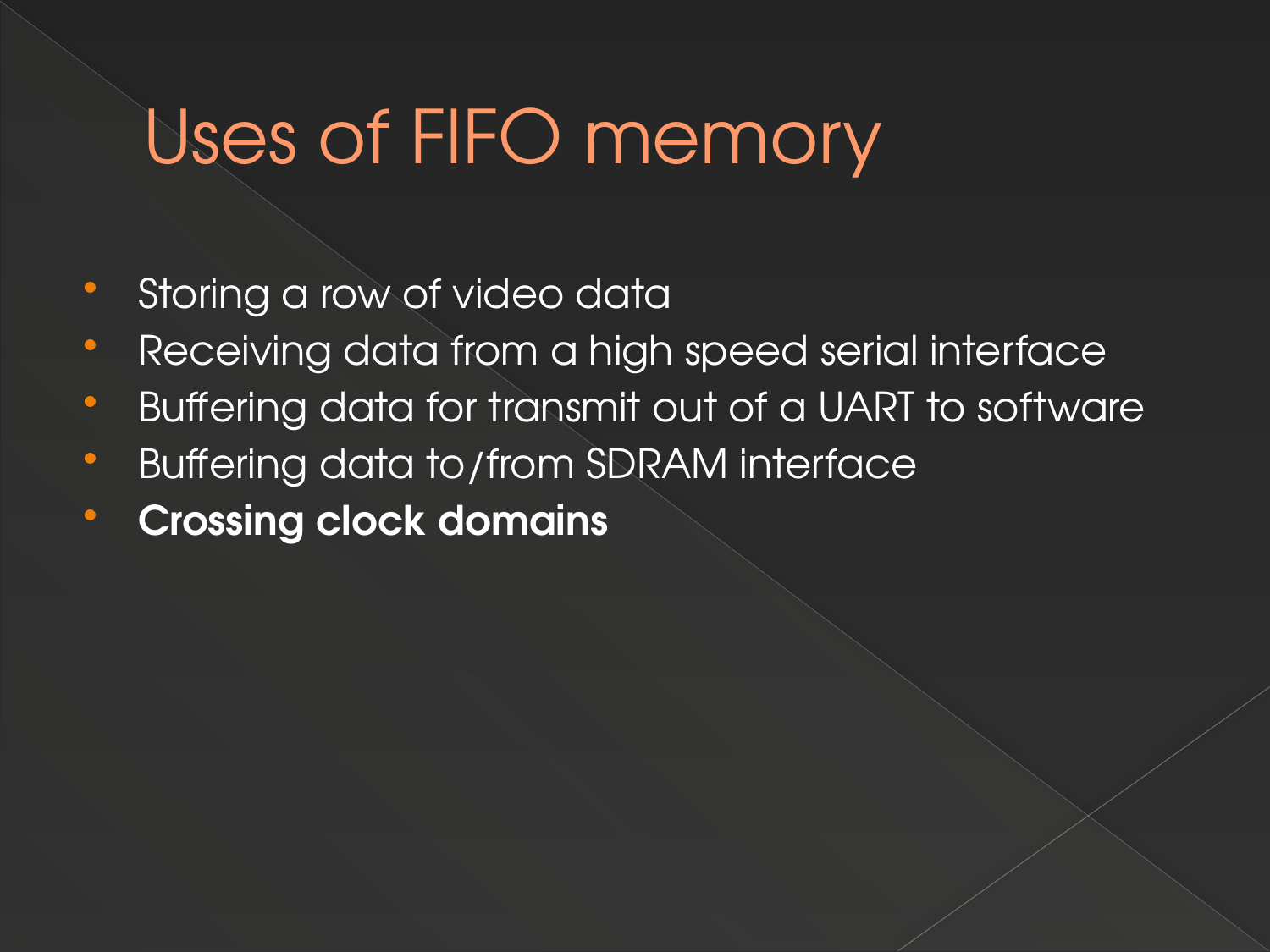

# Uses of FIFO memory
Storing a row of video data
Receiving data from a high speed serial interface
Buffering data for transmit out of a UART to software
Buffering data to/from SDRAM interface
Crossing clock domains